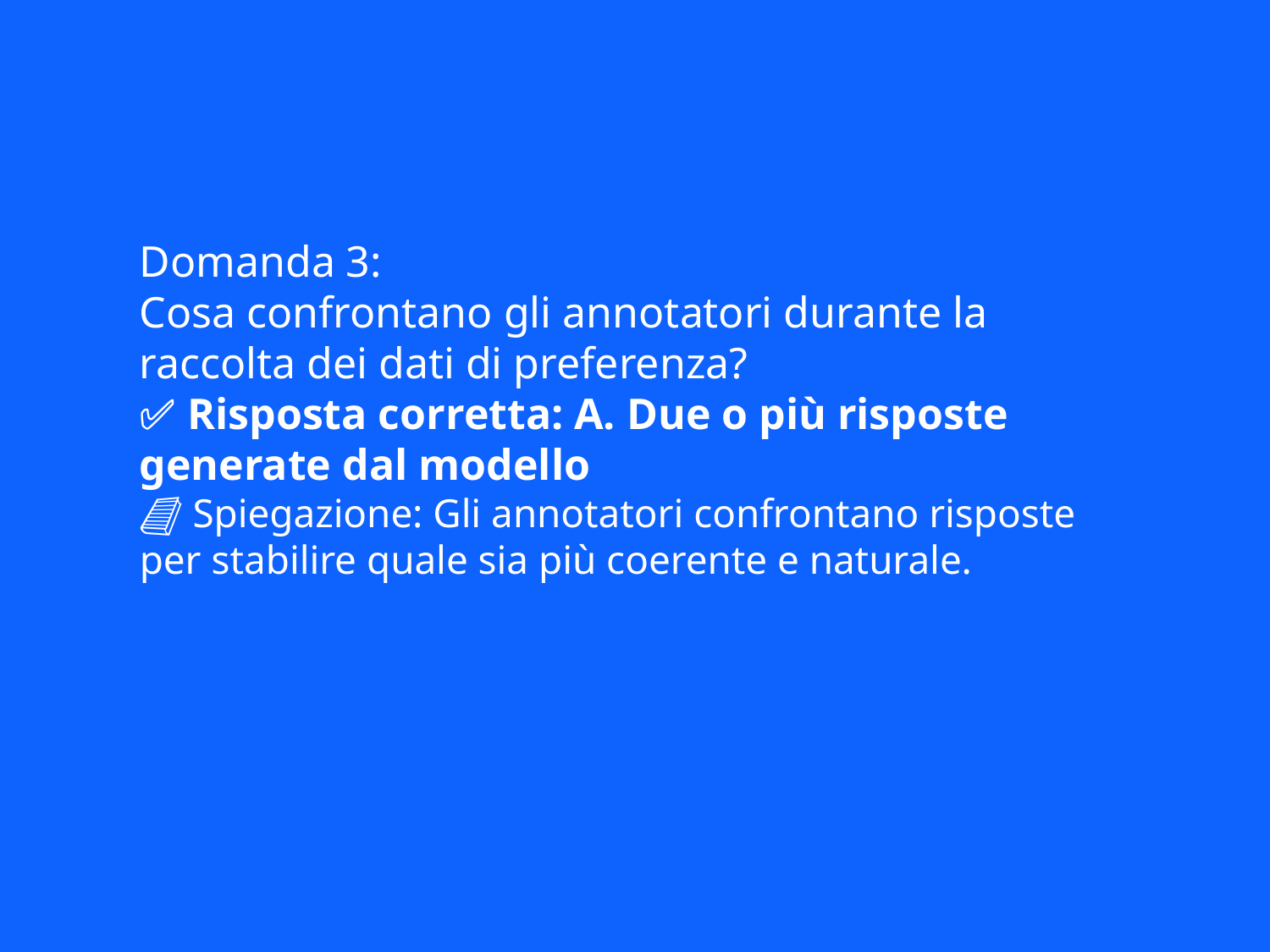

Domanda 3:
Cosa confrontano gli annotatori durante la raccolta dei dati di preferenza?
✅ Risposta corretta: A. Due o più risposte generate dal modello
📘 Spiegazione: Gli annotatori confrontano risposte per stabilire quale sia più coerente e naturale.